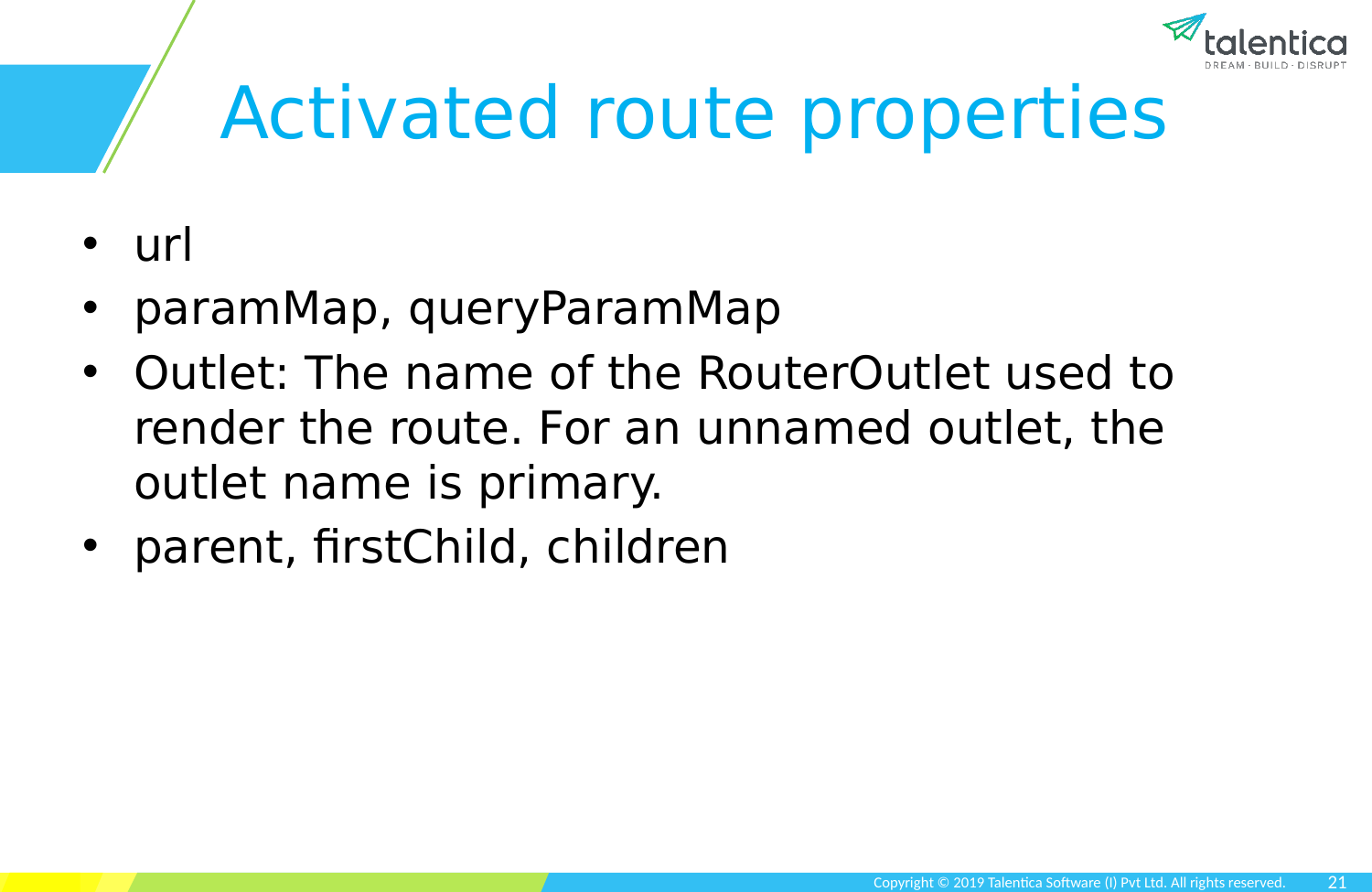

# Activated route properties
url
paramMap, queryParamMap
Outlet: The name of the RouterOutlet used to render the route. For an unnamed outlet, the outlet name is primary.
parent, firstChild, children

21